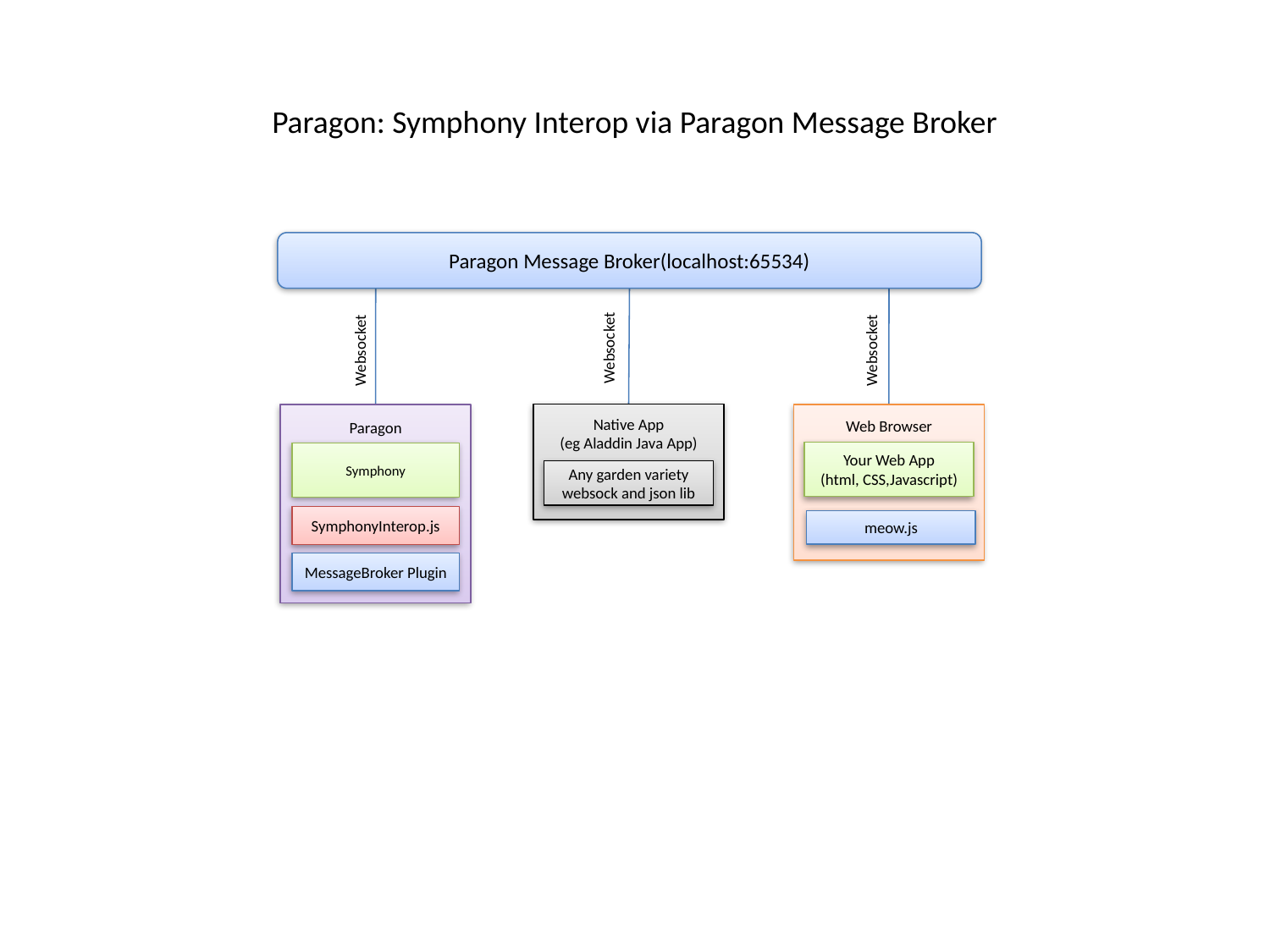

Paragon: Symphony Interop via Paragon Message Broker
Paragon Message Broker(localhost:65534)
Websocket
Websocket
Websocket
Native App
(eg Aladdin Java App)

Any garden variety websock and json lib
Paragon

Symphony
SymphonyInterop.js
MessageBroker Plugin
Web Browser

Your Web App
(html, CSS,Javascript)
meow.js